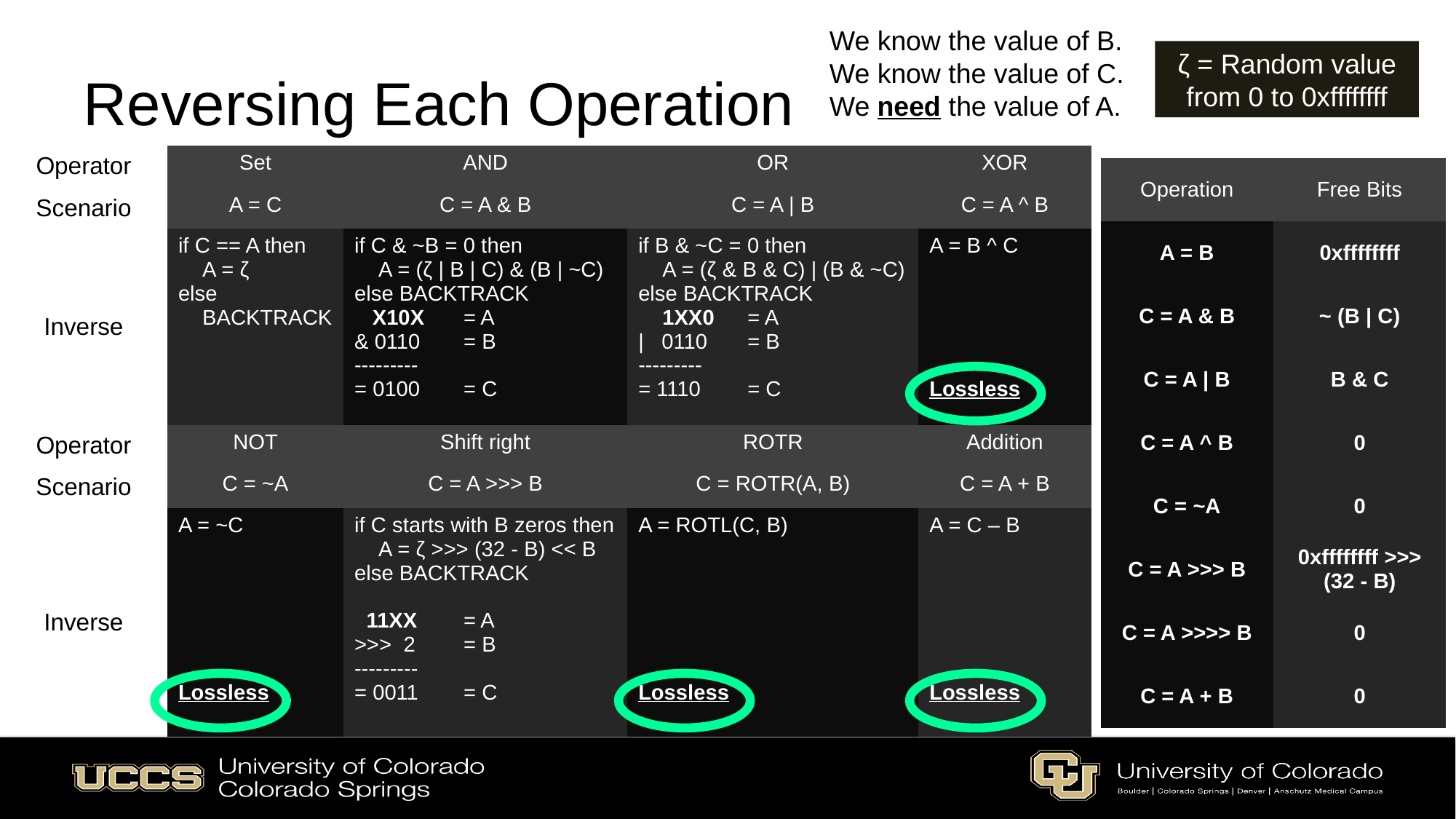

We know the value of B.
We know the value of C.
We need the value of A.
# Reversing Each Operation
ζ = Random value from 0 to 0xffffffff
| Operator | Set | AND | OR | XOR |
| --- | --- | --- | --- | --- |
| Scenario | A = C | C = A & B | C = A | B | C = A ^ B |
| Inverse | if C == A then A = ζ else BACKTRACK | if C & ~B = 0 then A = (ζ | B | C) & (B | ~C) else BACKTRACK X10X = A & 0110 = B --------- = 0100 = C | if B & ~C = 0 then A = (ζ & B & C) | (B & ~C) else BACKTRACK 1XX0 = A | 0110 = B --------- = 1110 = C | A = B ^ C Lossless |
| Operator | NOT | Shift right | ROTR | Addition |
| Scenario | C = ~A | C = A >>> B | C = ROTR(A, B) | C = A + B |
| Inverse | A = ~C Lossless | if C starts with B zeros then A = ζ >>> (32 - B) << B else BACKTRACK 11XX = A >>> 2 = B --------- = 0011 = C | A = ROTL(C, B) Lossless | A = C – B Lossless |
| Operation | Free Bits |
| --- | --- |
| A = B | 0xffffffff |
| C = A & B | ~ (B | C) |
| C = A | B | B & C |
| C = A ^ B | 0 |
| C = ~A | 0 |
| C = A >>> B | 0xffffffff >>> (32 - B) |
| C = A >>>> B | 0 |
| C = A + B | 0 |